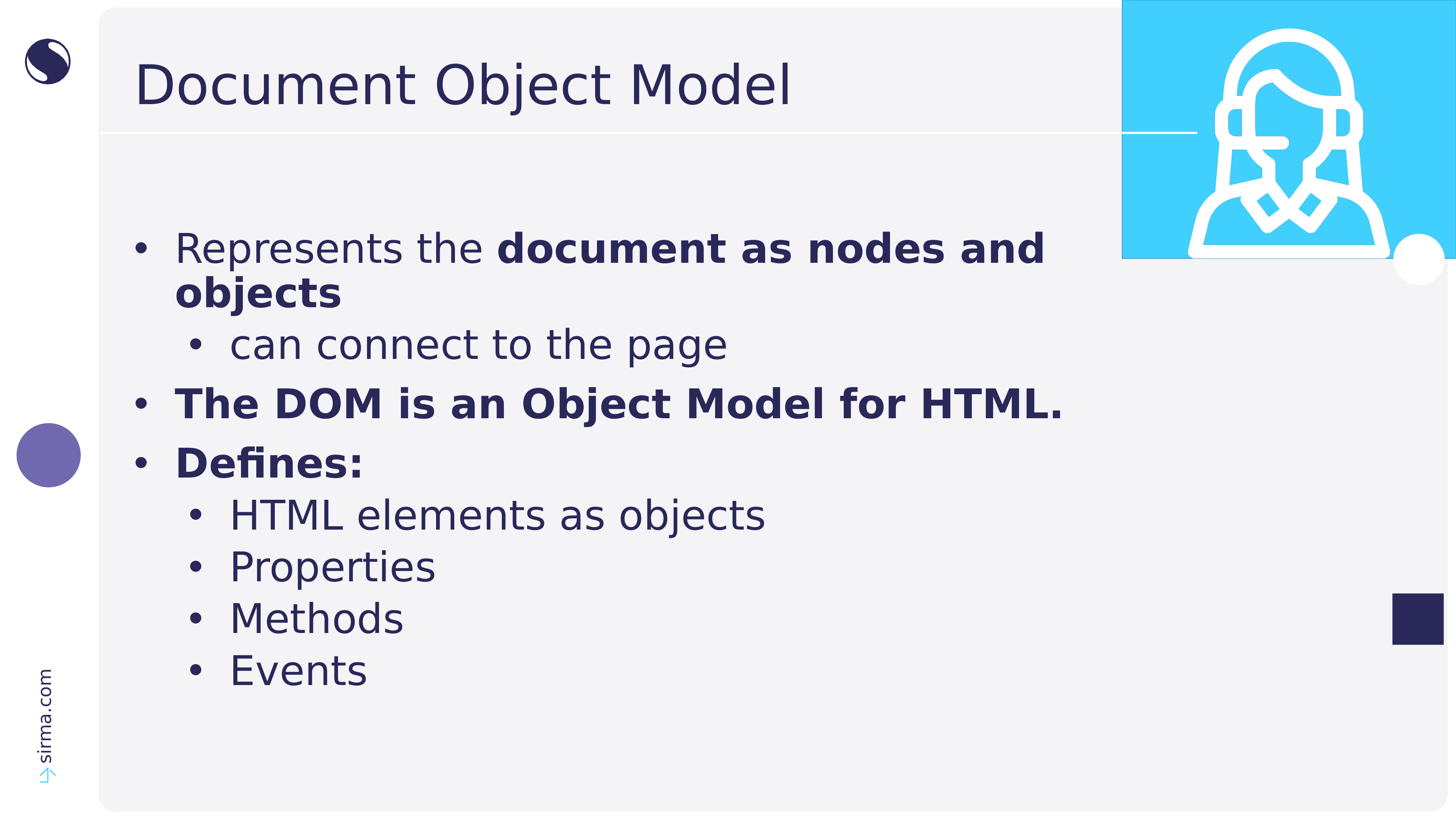

# Document Object Model
Represents the document as nodes and
objects
can connect to the page
The DOM is an Object Model for HTML.
Defines:
HTML elements as objects
Properties
Methods
Events